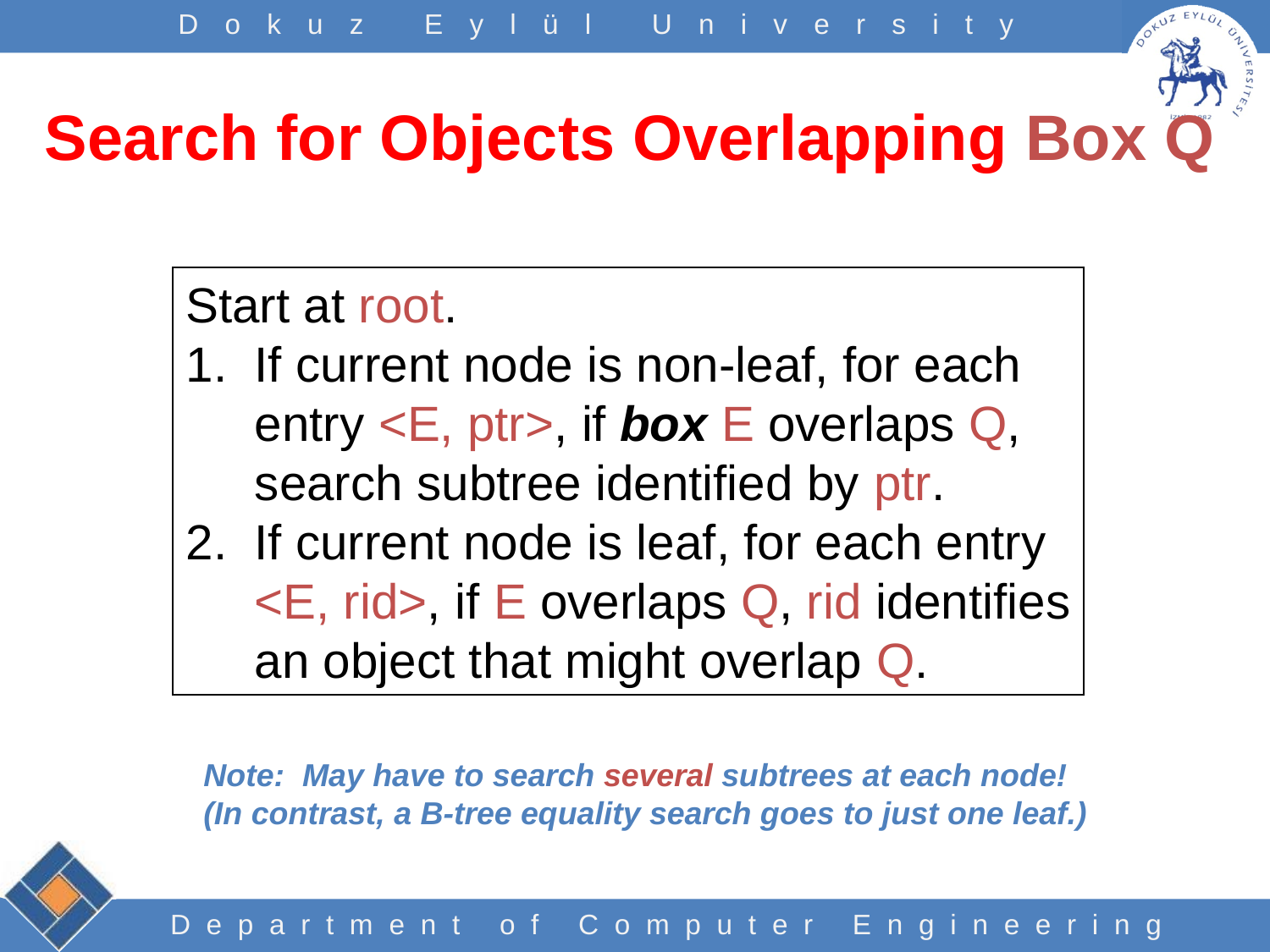

# Search for Objects Overlapping Box Q
Start at root.
1.  If current node is non-leaf, for each
     entry <E, ptr>, if box E overlaps Q,
     search subtree identified by ptr.
2.  If current node is leaf, for each entry
     <E, rid>, if E overlaps Q, rid identifies
     an object that might overlap Q.
Note:  May have to search several subtrees at each node!
(In contrast, a B-tree equality search goes to just one leaf.)